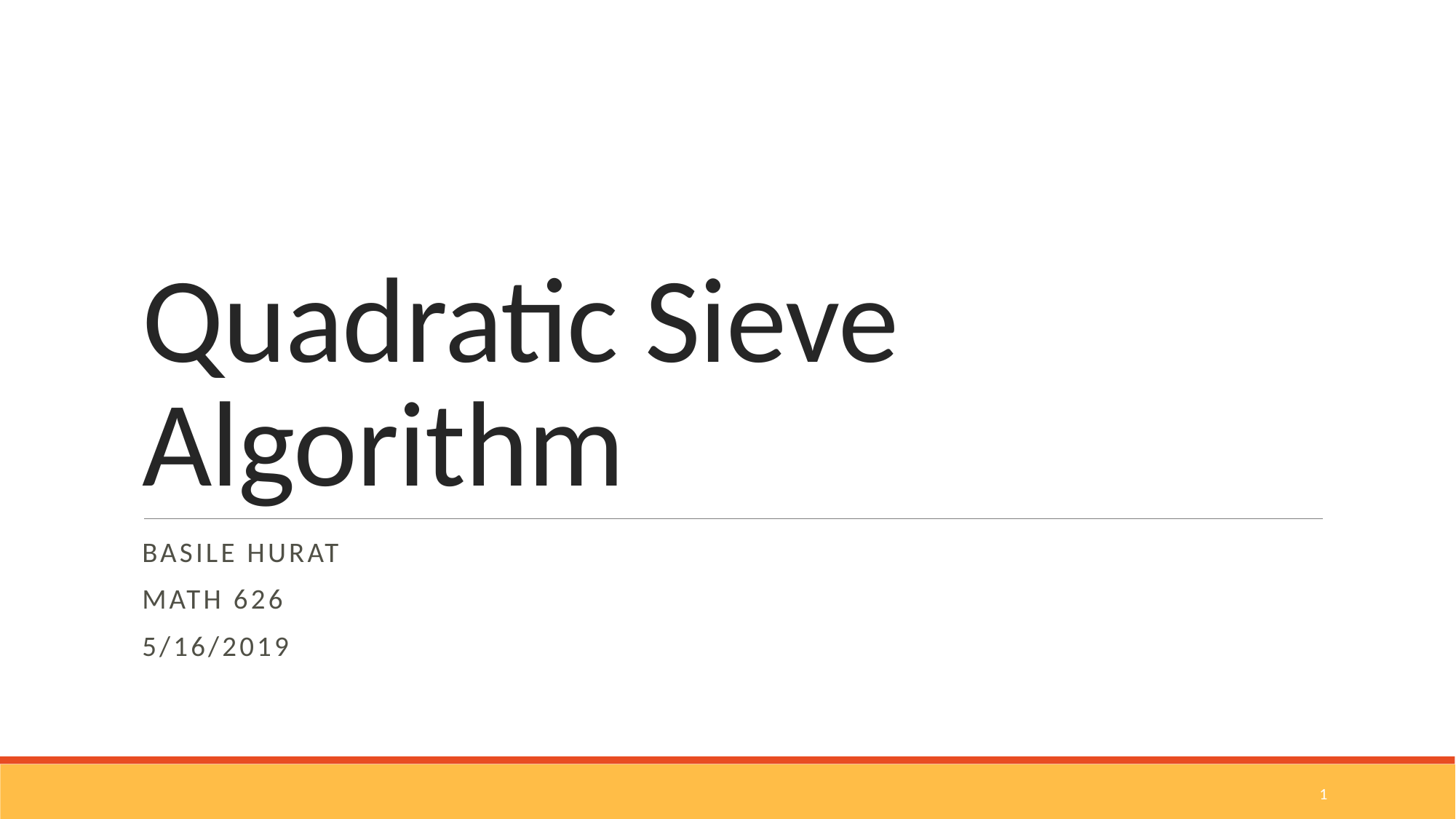

# Quadratic Sieve Algorithm
Basile Hurat
Math 626
5/16/2019
1